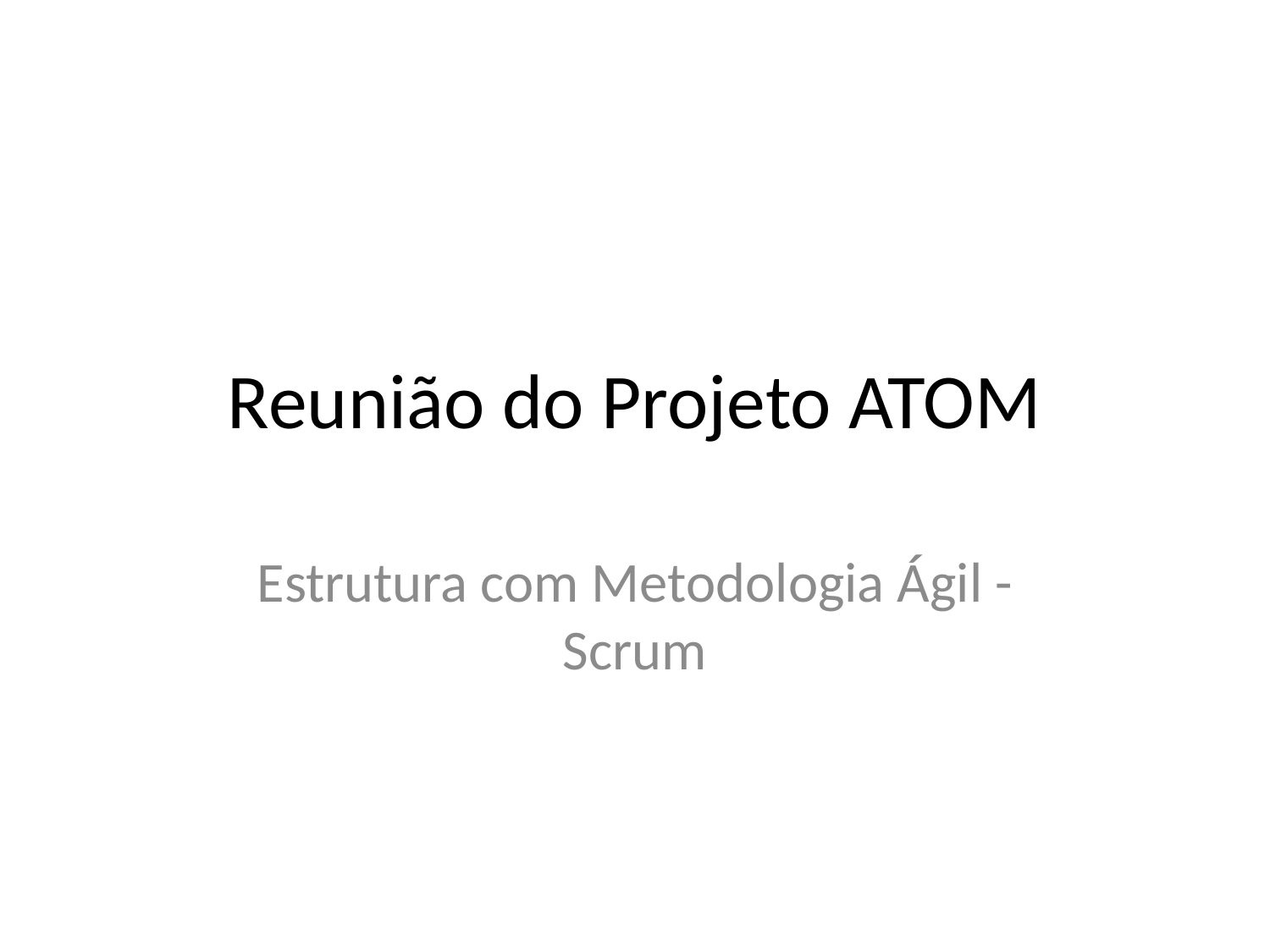

# Reunião do Projeto ATOM
Estrutura com Metodologia Ágil - Scrum